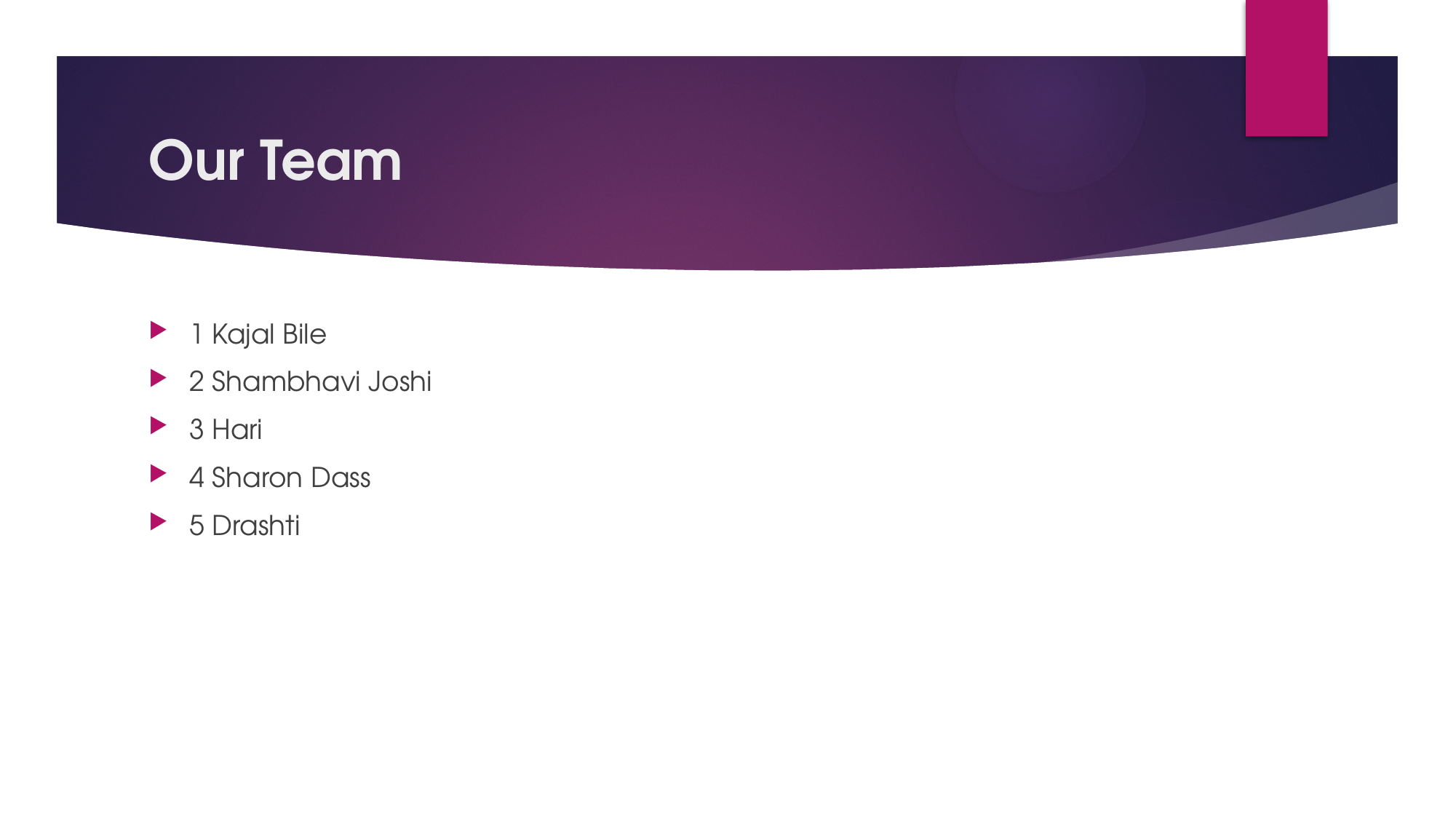

# Our Team
1 Kajal Bile
2 Shambhavi Joshi
3 Hari
4 Sharon Dass
5 Drashti